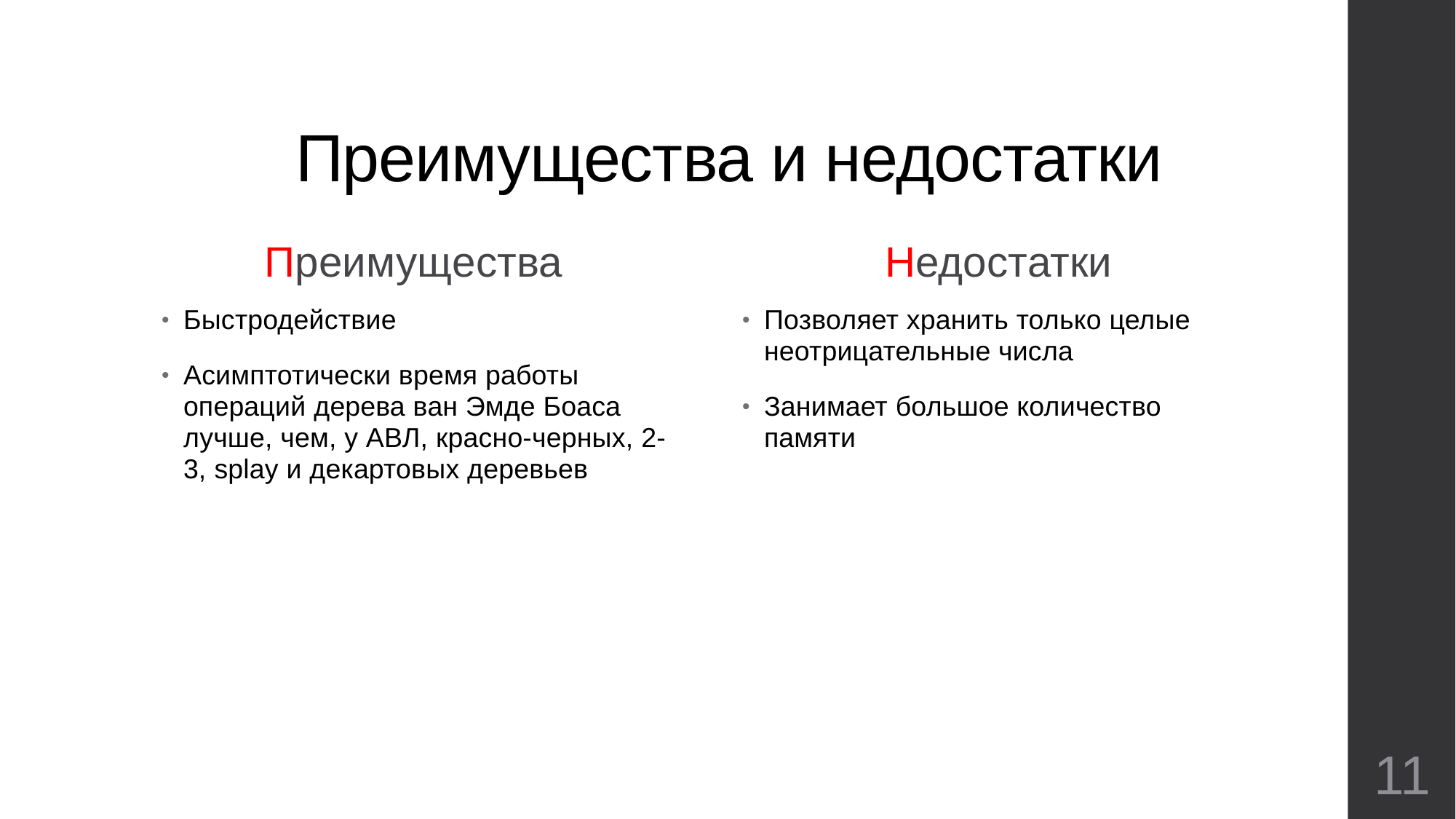

# Преимущества и недостатки
Преимущества
Недостатки
Быстродействие
Асимптотически время работы операций дерева ван Эмде Боаса лучше, чем, у АВЛ, красно-черных, 2-3, splay и декартовых деревьев

Позволяет хранить только целые неотрицательные числа
Занимает большое количество памяти
11